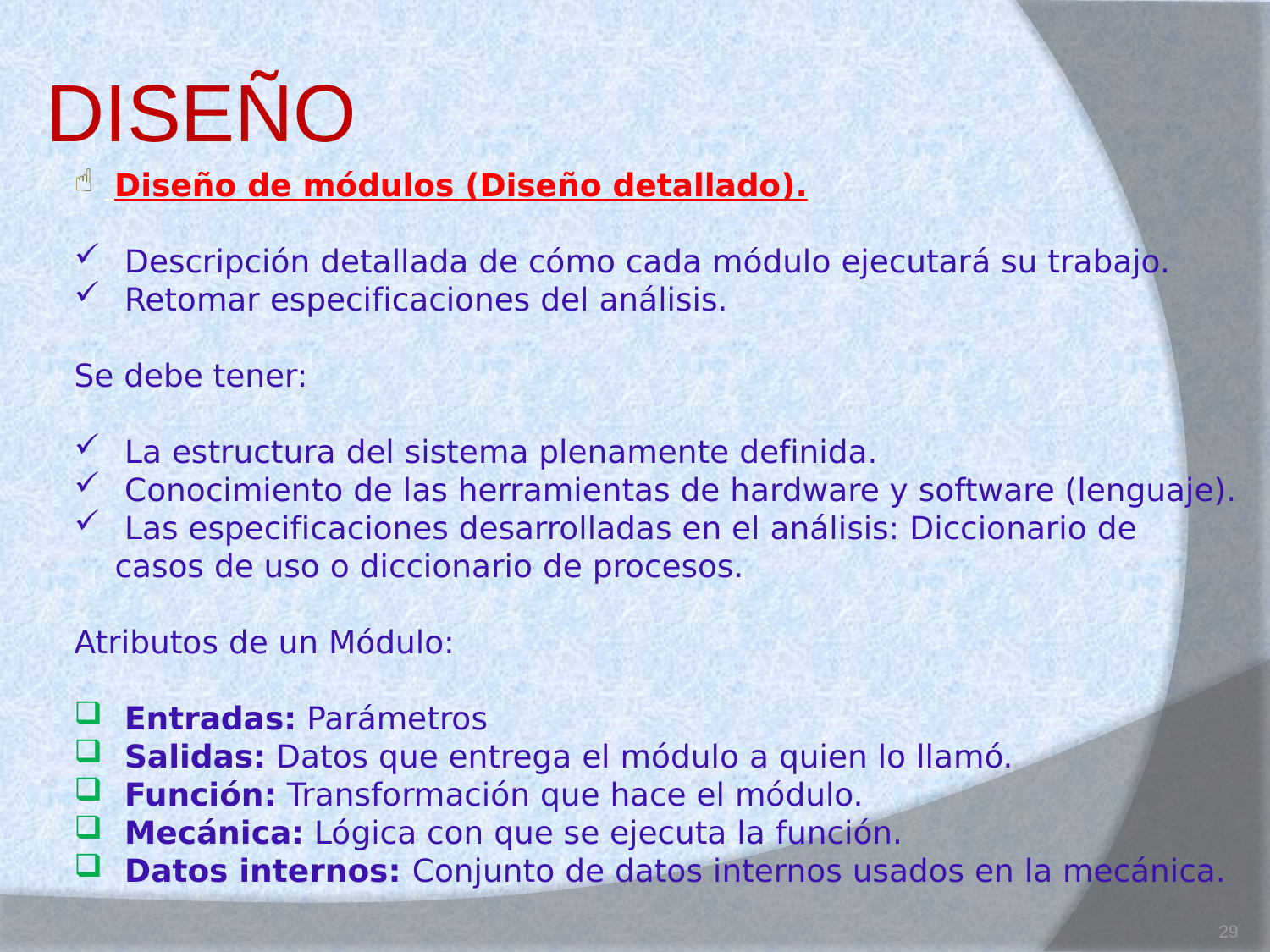

# DISEÑO
 Diseño de módulos (Diseño detallado).

  Descripción detallada de cómo cada módulo ejecutará su trabajo.
  Retomar especificaciones del análisis.

Se debe tener:

  La estructura del sistema plenamente definida.
  Conocimiento de las herramientas de hardware y software (lenguaje).
  Las especificaciones desarrolladas en el análisis: Diccionario de
    casos de uso o diccionario de procesos.

Atributos de un Módulo:

  Entradas: Parámetros
  Salidas: Datos que entrega el módulo a quien lo llamó.
  Función: Transformación que hace el módulo.
  Mecánica: Lógica con que se ejecuta la función.
  Datos internos: Conjunto de datos internos usados en la mecánica.

29